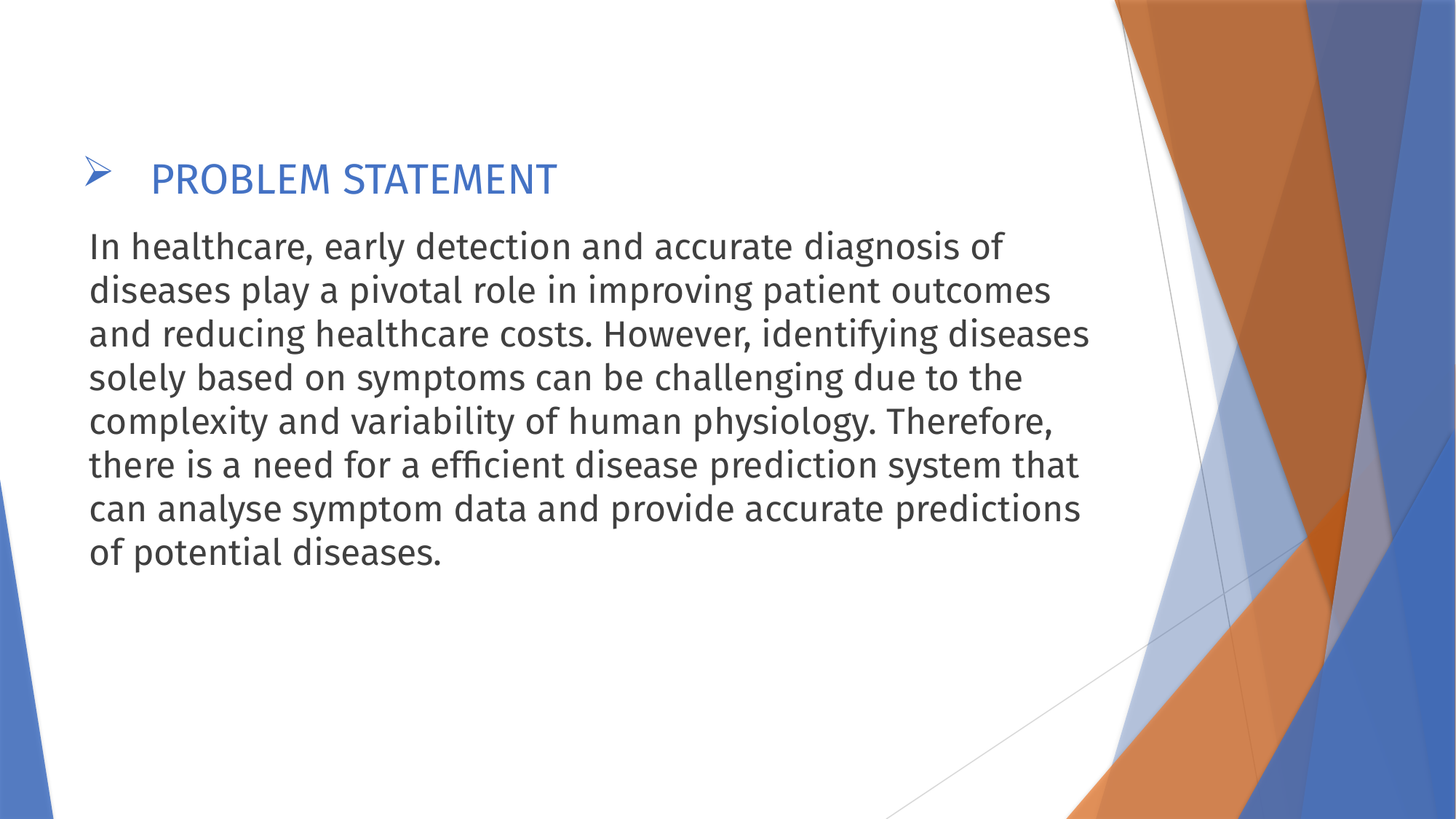

# PROBLEM STATEMENT
In healthcare, early detection and accurate diagnosis of diseases play a pivotal role in improving patient outcomes and reducing healthcare costs. However, identifying diseases solely based on symptoms can be challenging due to the complexity and variability of human physiology. Therefore, there is a need for a efficient disease prediction system that can analyse symptom data and provide accurate predictions of potential diseases.